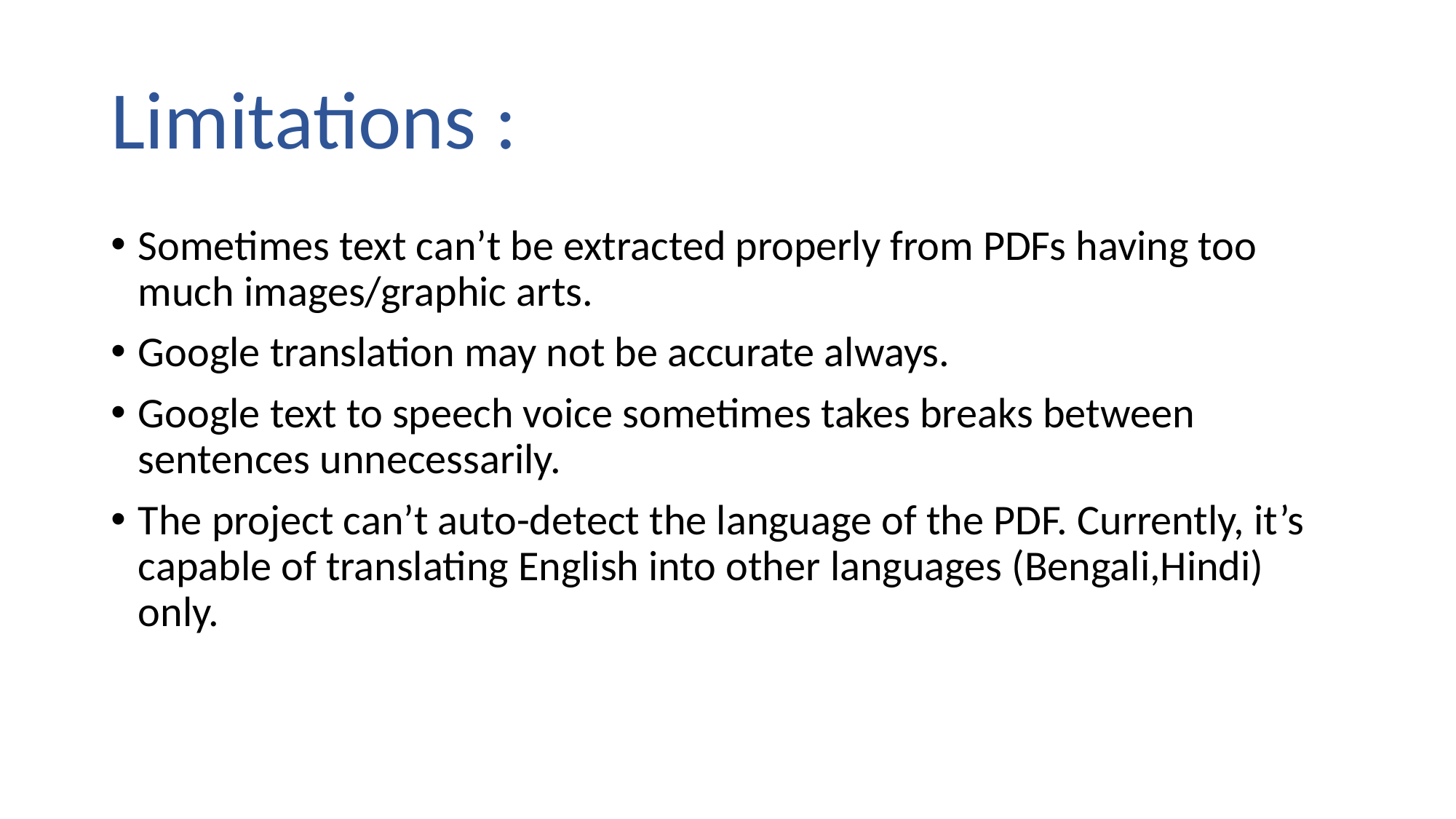

# Limitations :
Sometimes text can’t be extracted properly from PDFs having too much images/graphic arts.
Google translation may not be accurate always.
Google text to speech voice sometimes takes breaks between sentences unnecessarily.
The project can’t auto-detect the language of the PDF. Currently, it’s capable of translating English into other languages (Bengali,Hindi) only.